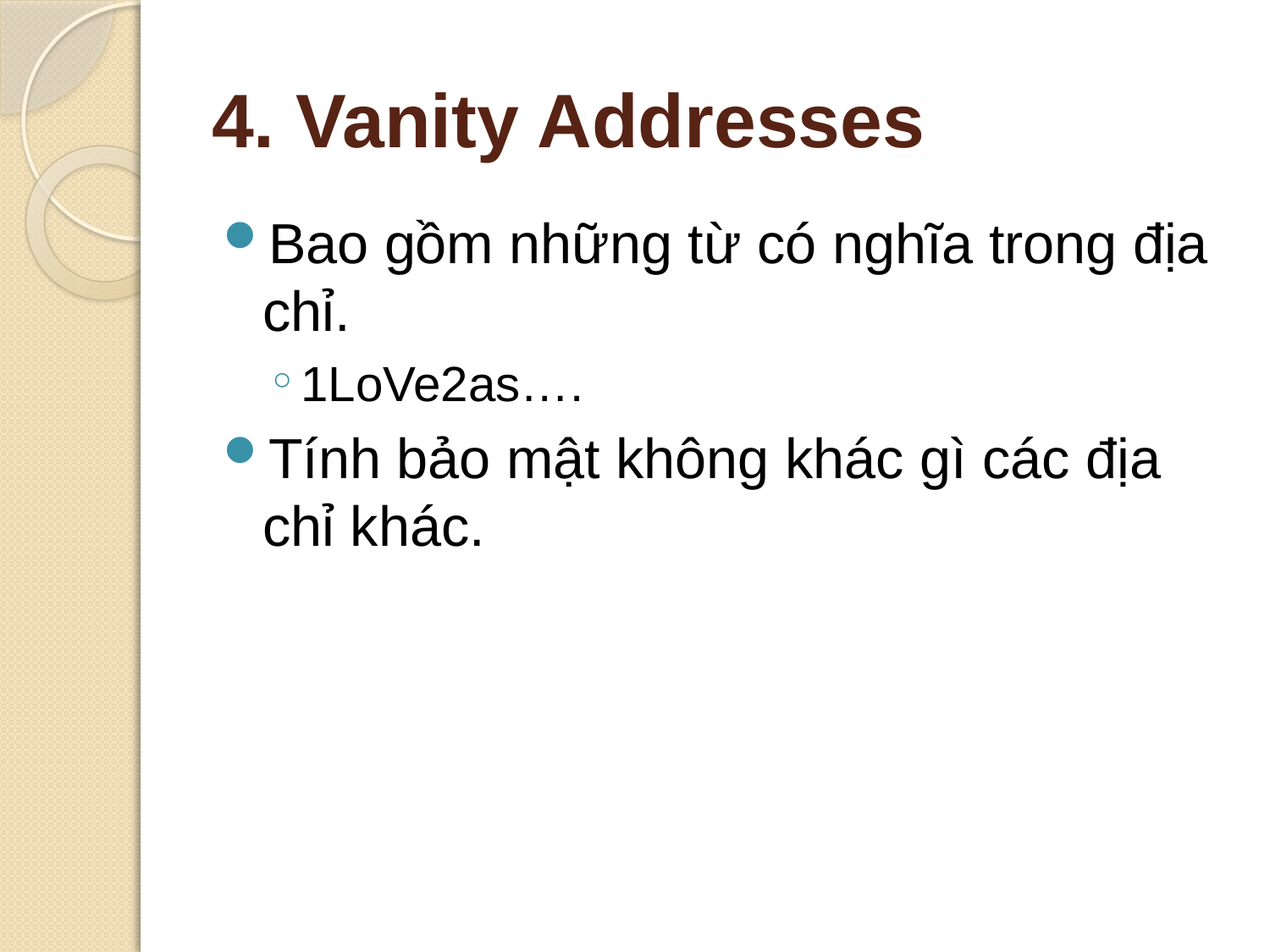

# 4. Vanity Addresses
Bao gồm những từ có nghĩa trong địa chỉ.
1LoVe2as….
Tính bảo mật không khác gì các địa chỉ khác.